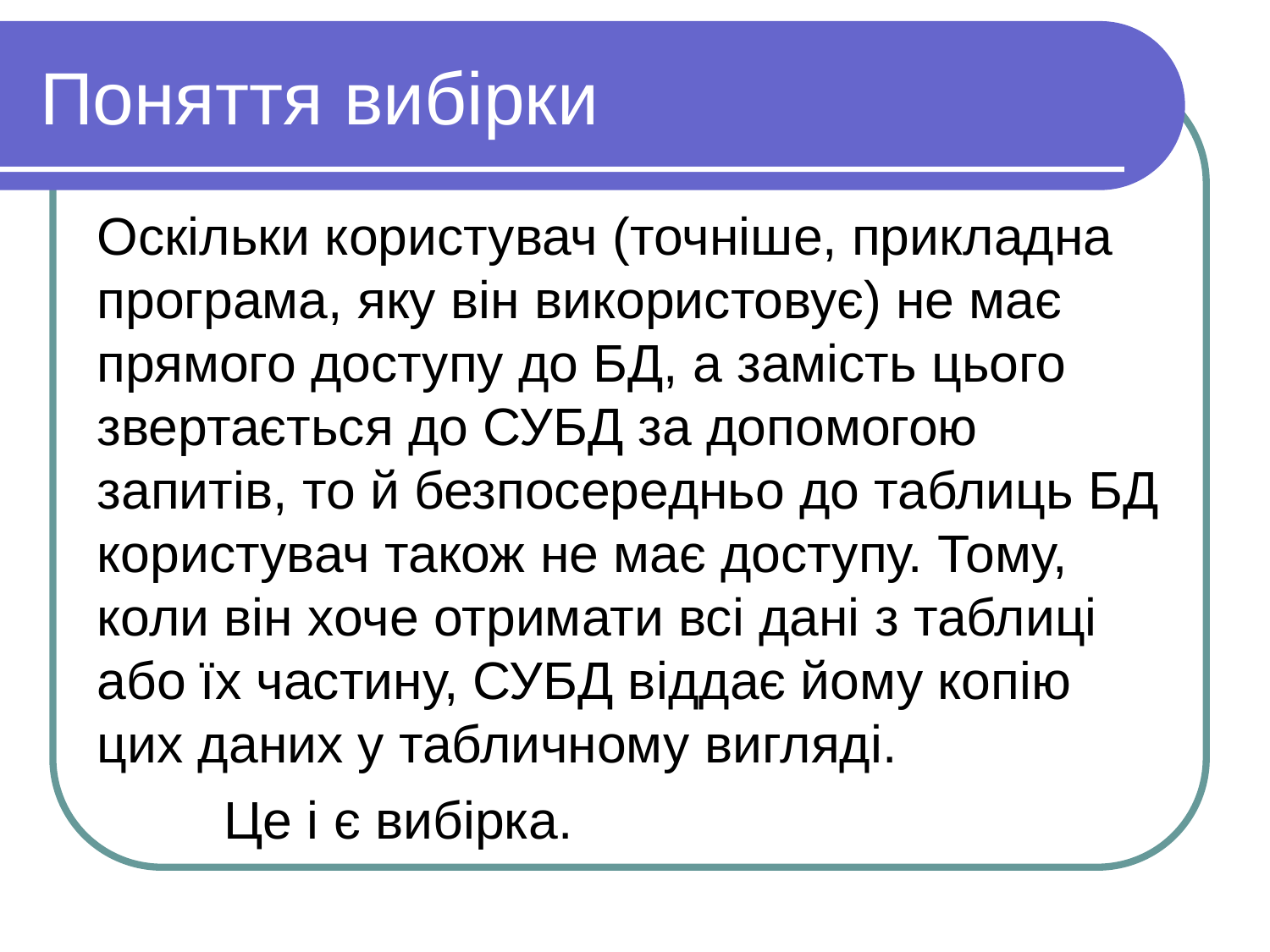

Поняття вибірки
Оскільки користувач (точніше, прикладна програма, яку він використовує) не має прямого доступу до БД, а замість цього звертається до СУБД за допомогою запитів, то й безпосередньо до таблиць БД користувач також не має доступу. Тому, коли він хоче отримати всі дані з таблиці або їх частину, СУБД віддає йому копію цих даних у табличному вигляді.
Це і є вибірка.